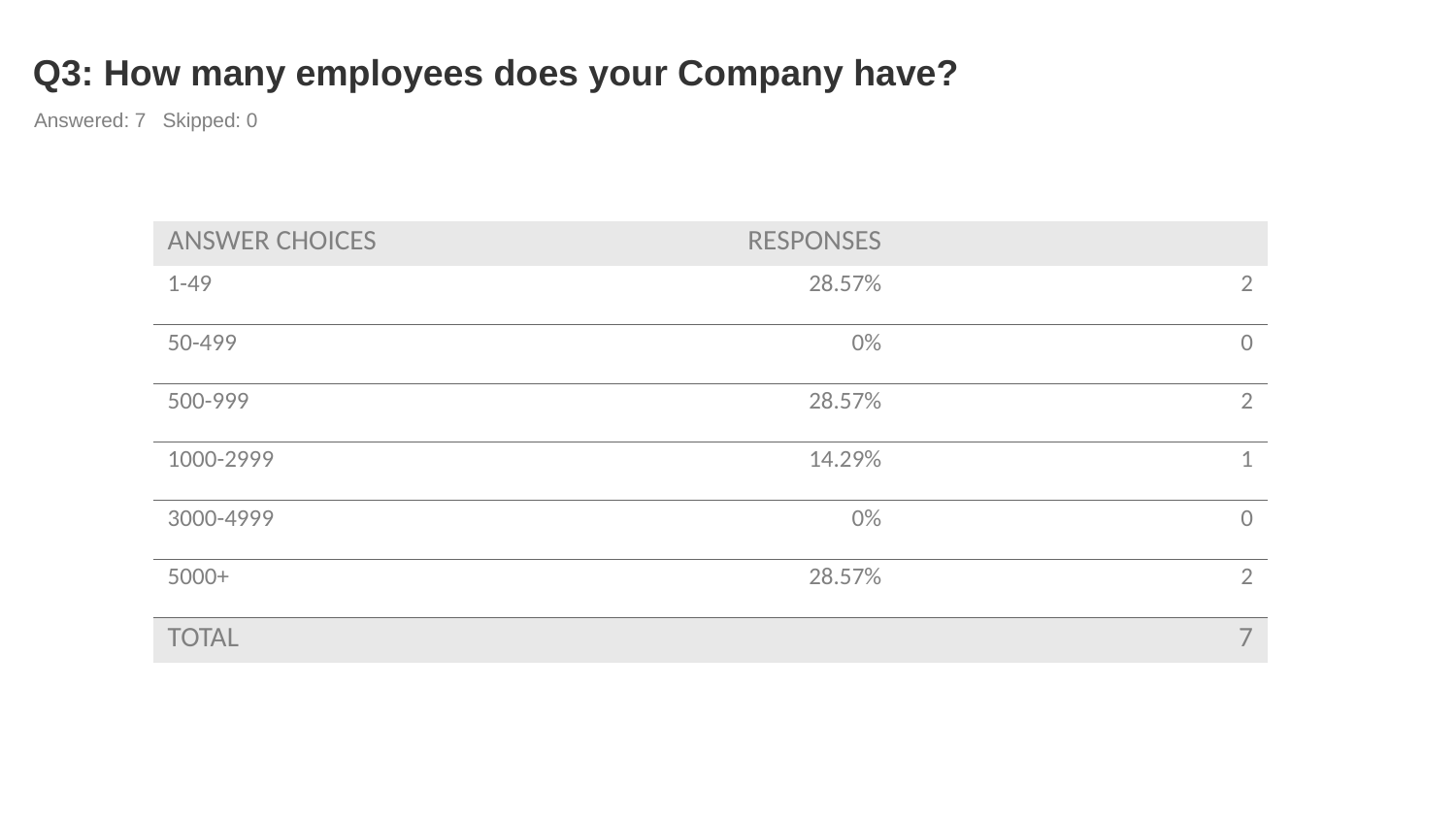

# Q3: How many employees does your Company have?
Answered: 7   Skipped: 0
| ANSWER CHOICES | RESPONSES |  |
| --- | --- | --- |
| 1-49 | 28.57% | 2 |
| 50-499 | 0% | 0 |
| 500-999 | 28.57% | 2 |
| 1000-2999 | 14.29% | 1 |
| 3000-4999 | 0% | 0 |
| 5000+ | 28.57% | 2 |
| TOTAL |  | 7 |